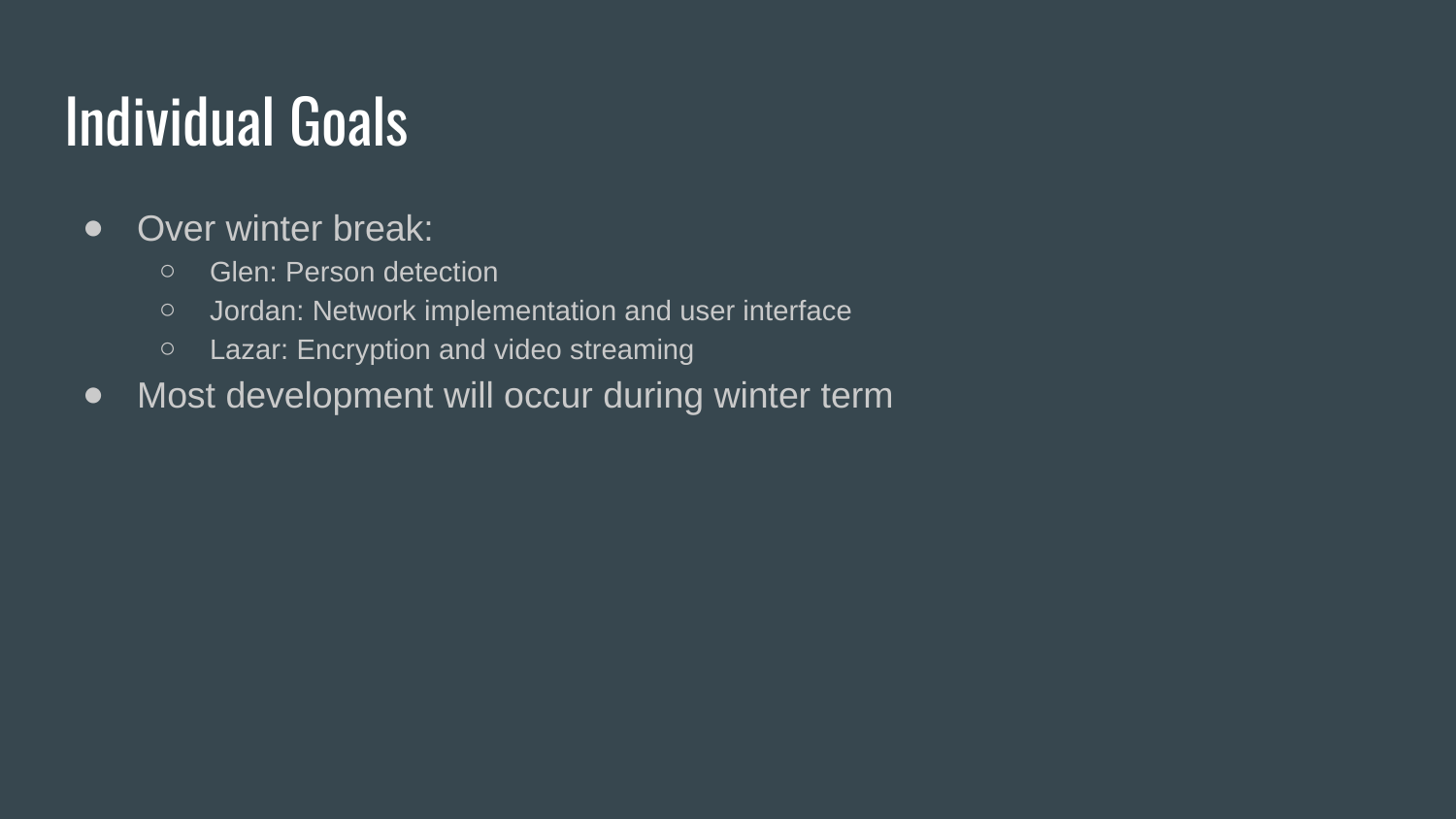

# Individual Goals
Over winter break:
Glen: Person detection
Jordan: Network implementation and user interface
Lazar: Encryption and video streaming
Most development will occur during winter term